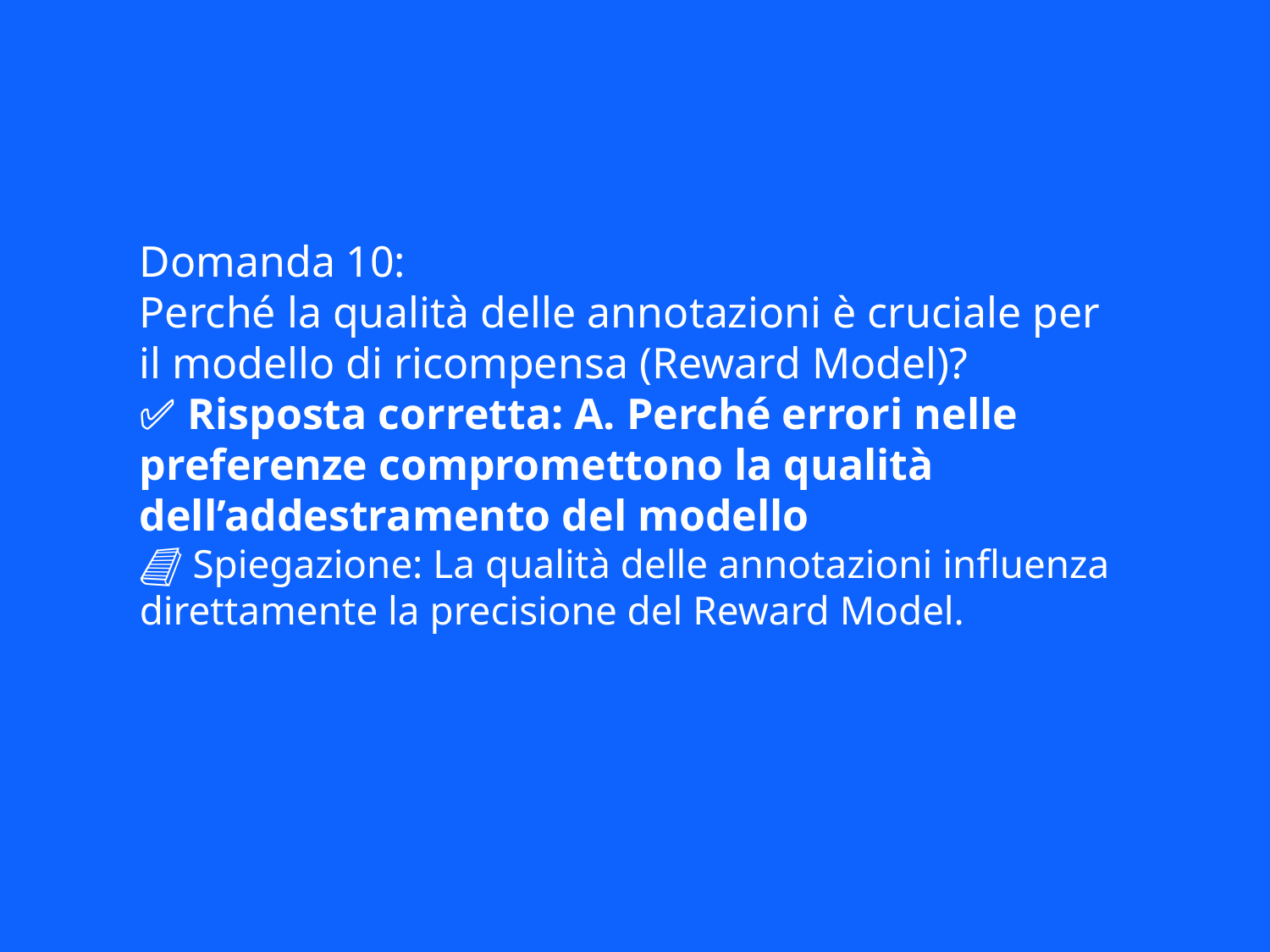

Domanda 10:
Perché la qualità delle annotazioni è cruciale per il modello di ricompensa (Reward Model)?
✅ Risposta corretta: A. Perché errori nelle preferenze compromettono la qualità dell’addestramento del modello
📘 Spiegazione: La qualità delle annotazioni influenza direttamente la precisione del Reward Model.